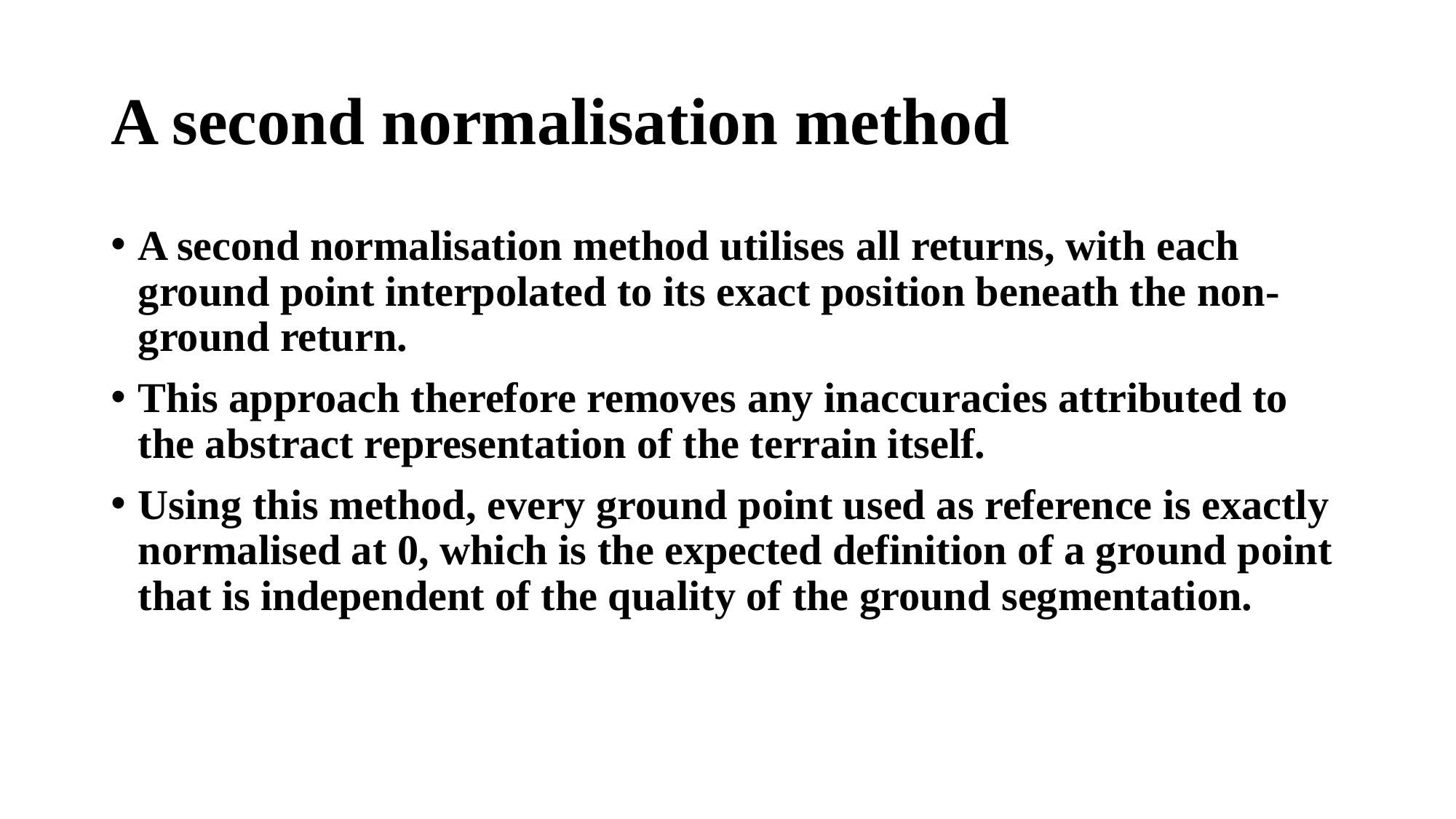

# A second normalisation method
A second normalisation method utilises all returns, with each ground point interpolated to its exact position beneath the non-ground return.
This approach therefore removes any inaccuracies attributed to the abstract representation of the terrain itself.
Using this method, every ground point used as reference is exactly normalised at 0, which is the expected definition of a ground point that is independent of the quality of the ground segmentation.